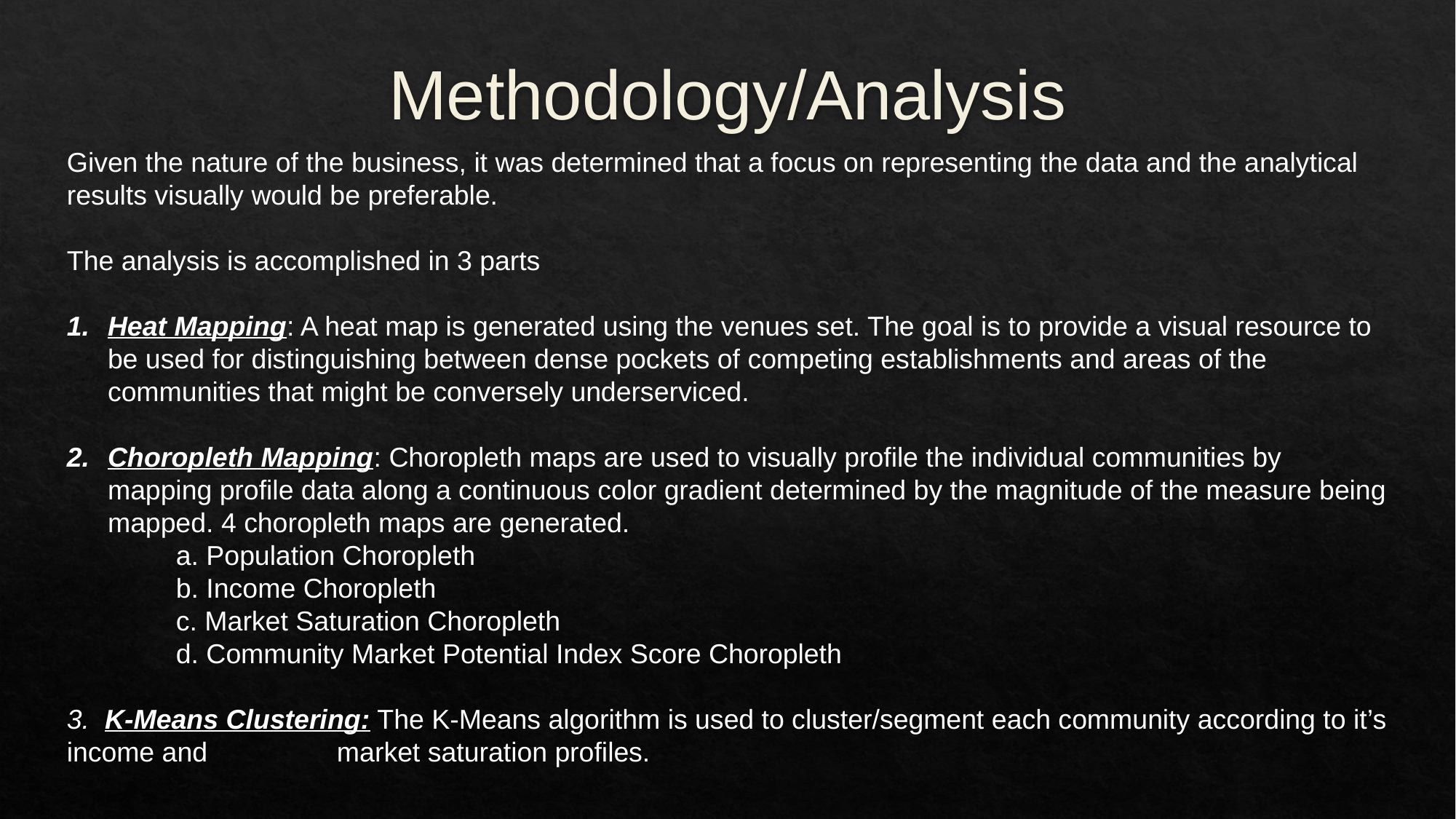

# Methodology/Analysis
Given the nature of the business, it was determined that a focus on representing the data and the analytical results visually would be preferable.

The analysis is accomplished in 3 parts

Heat Mapping: A heat map is generated using the venues set. The goal is to provide a visual resource to be used for distinguishing between dense pockets of competing establishments and areas of the communities that might be conversely underserviced.

Choropleth Mapping: Choropleth maps are used to visually profile the individual communities by mapping profile data along a continuous color gradient determined by the magnitude of the measure being mapped. 4 choropleth maps are generated.
	a. Population Choropleth
	b. Income Choropleth
	c. Market Saturation Choropleth
	d. Community Market Potential Index Score Choropleth

3.  K-Means Clustering: The K-Means algorithm is used to cluster/segment each community according to it’s income and                 market saturation profiles.